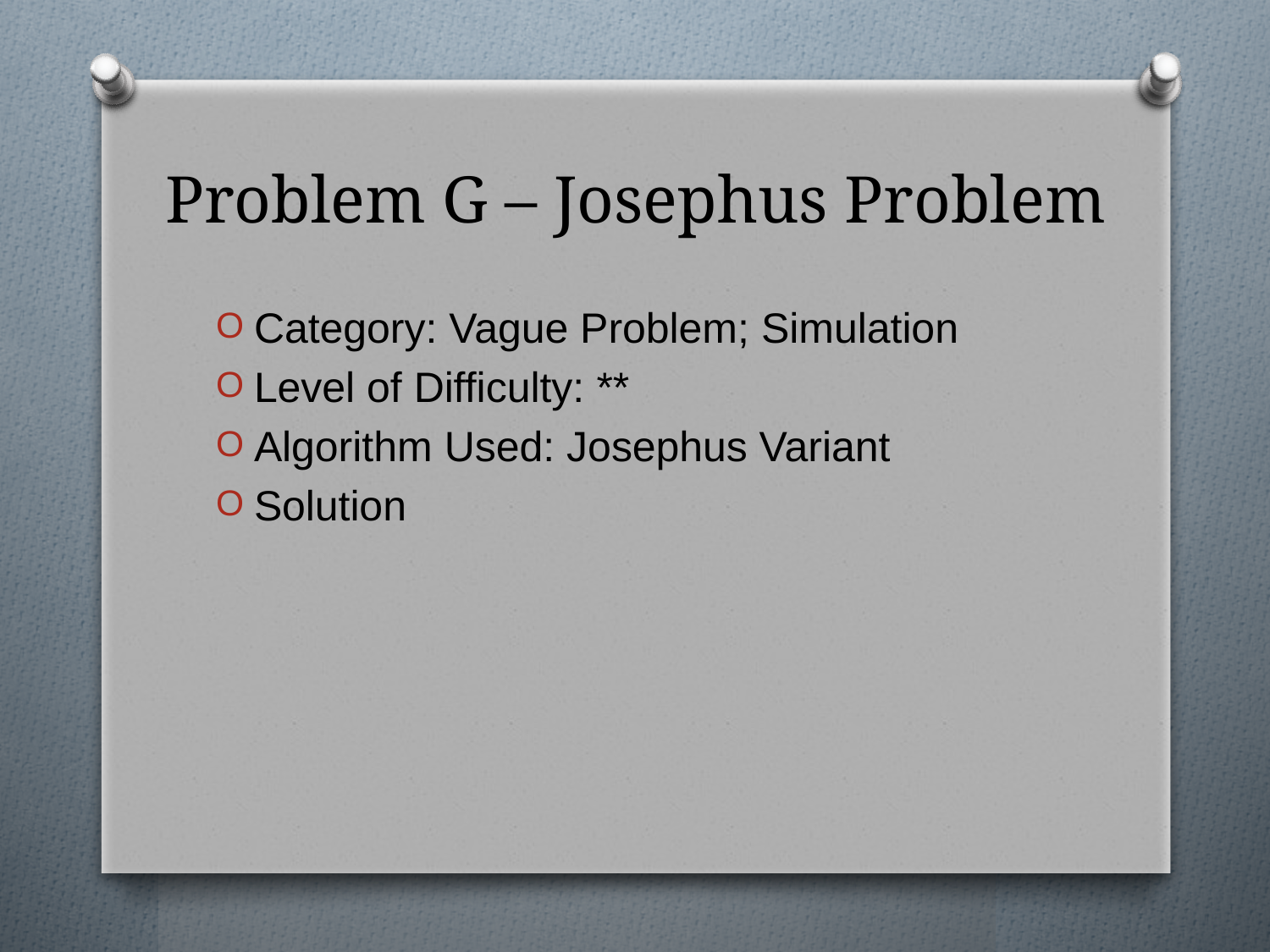

# Problem G – Josephus Problem
Category: Vague Problem; Simulation
Level of Difficulty: **
Algorithm Used: Josephus Variant
Solution